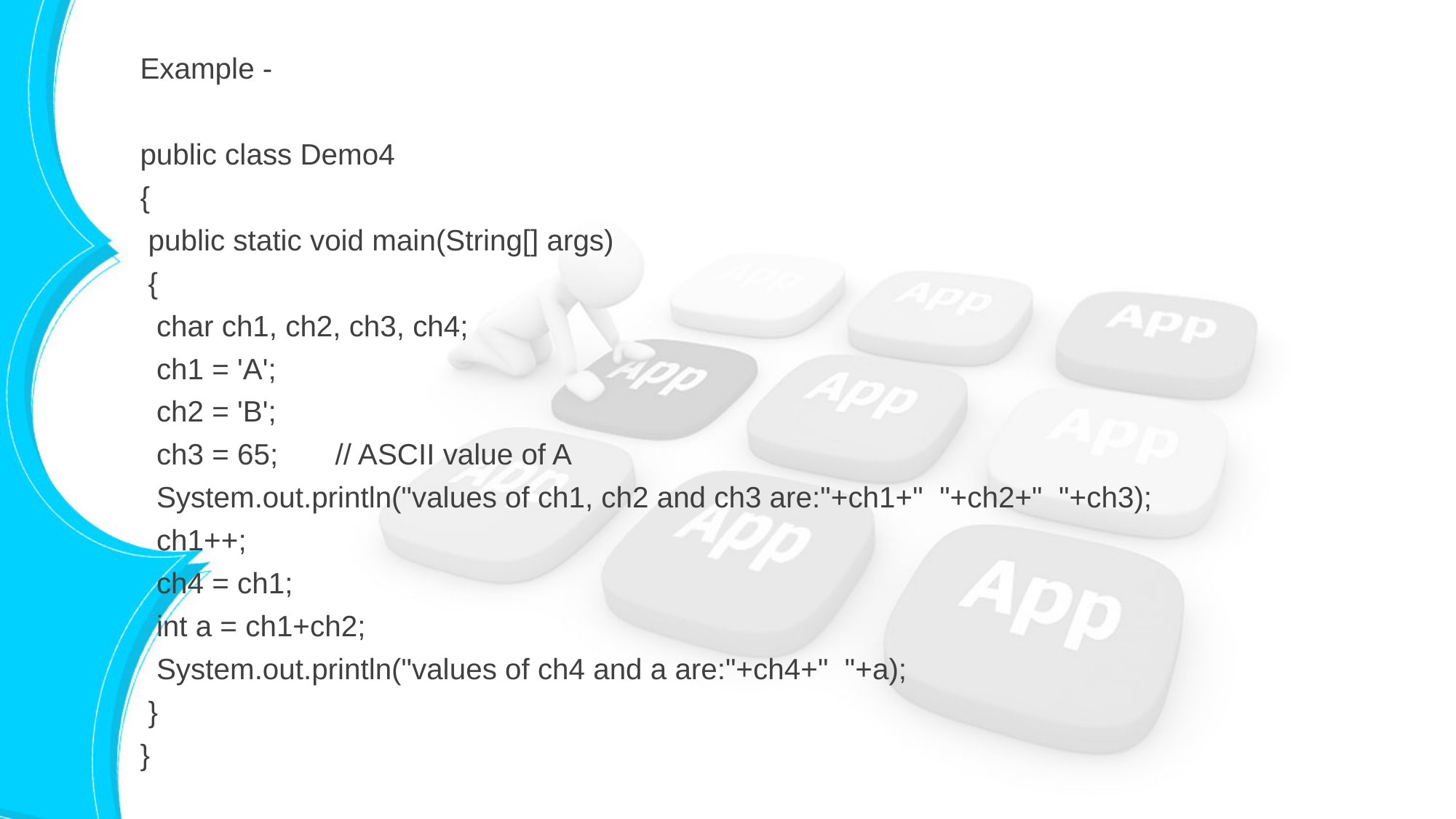

Example -

public class Demo4
{
 public static void main(String[] args)
 {
  char ch1, ch2, ch3, ch4;
  ch1 = 'A';
  ch2 = 'B';
  ch3 = 65;       // ASCII value of A
  System.out.println("values of ch1, ch2 and ch3 are:"+ch1+"  "+ch2+"  "+ch3);
  ch1++;
  ch4 = ch1;
  int a = ch1+ch2;
  System.out.println("values of ch4 and a are:"+ch4+"  "+a);
 }
}